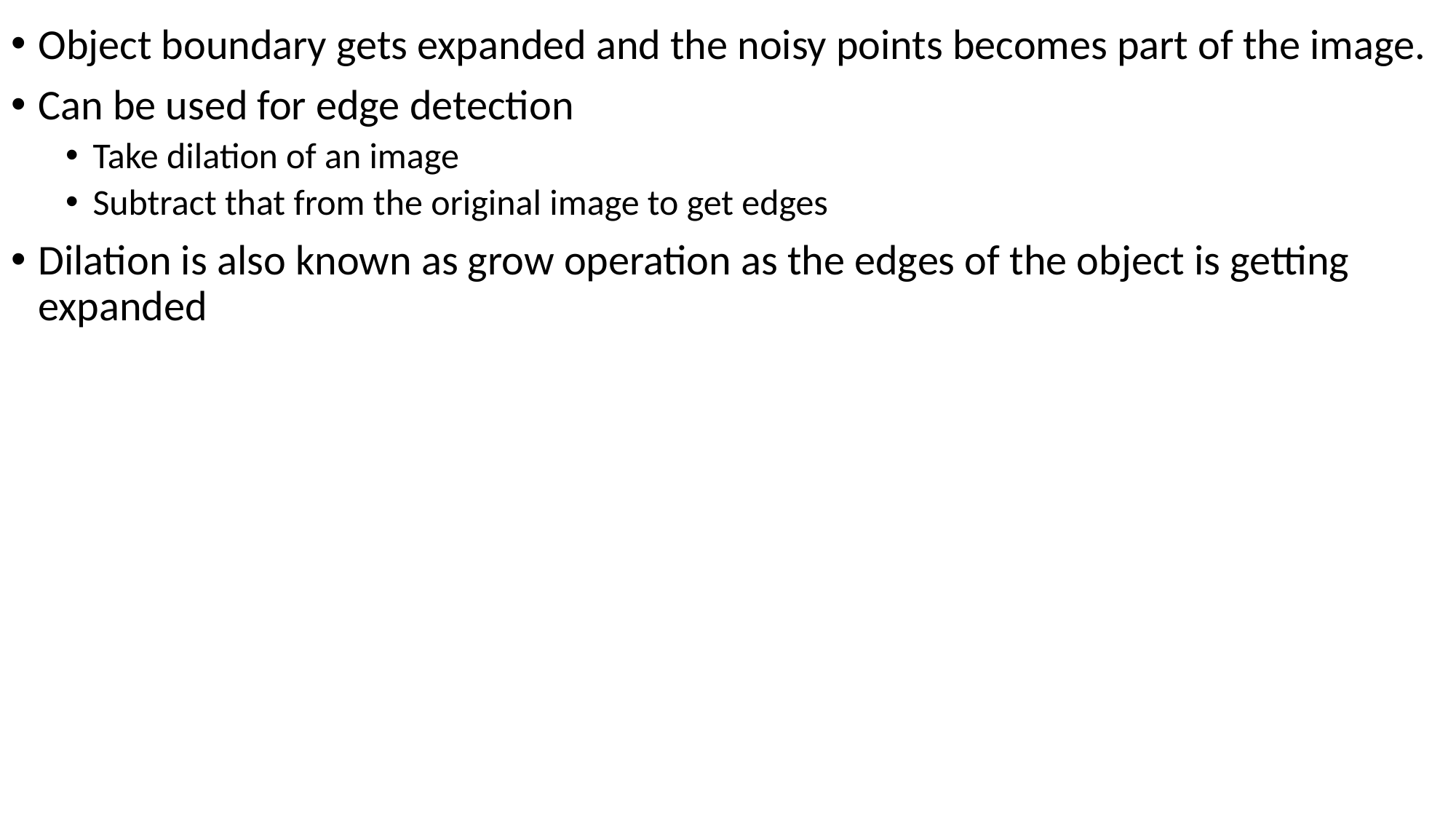

Object boundary gets expanded and the noisy points becomes part of the image.
Can be used for edge detection
Take dilation of an image
Subtract that from the original image to get edges
Dilation is also known as grow operation as the edges of the object is getting expanded